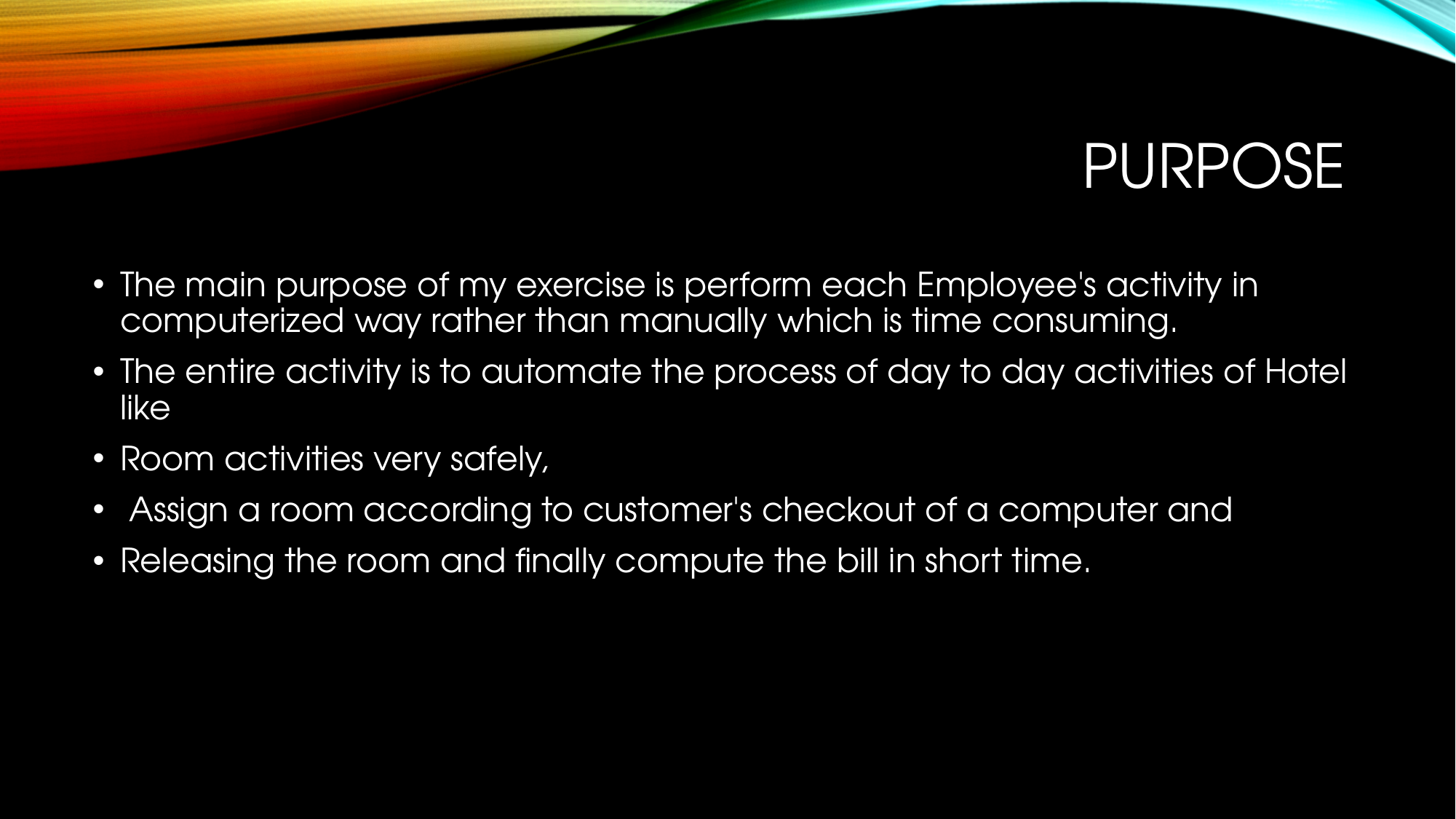

# Purpose
The main purpose of my exercise is perform each Employee's activity in computerized way rather than manually which is time consuming.
The entire activity is to automate the process of day to day activities of Hotel like
Room activities very safely,
 Assign a room according to customer's checkout of a computer and
Releasing the room and finally compute the bill in short time.